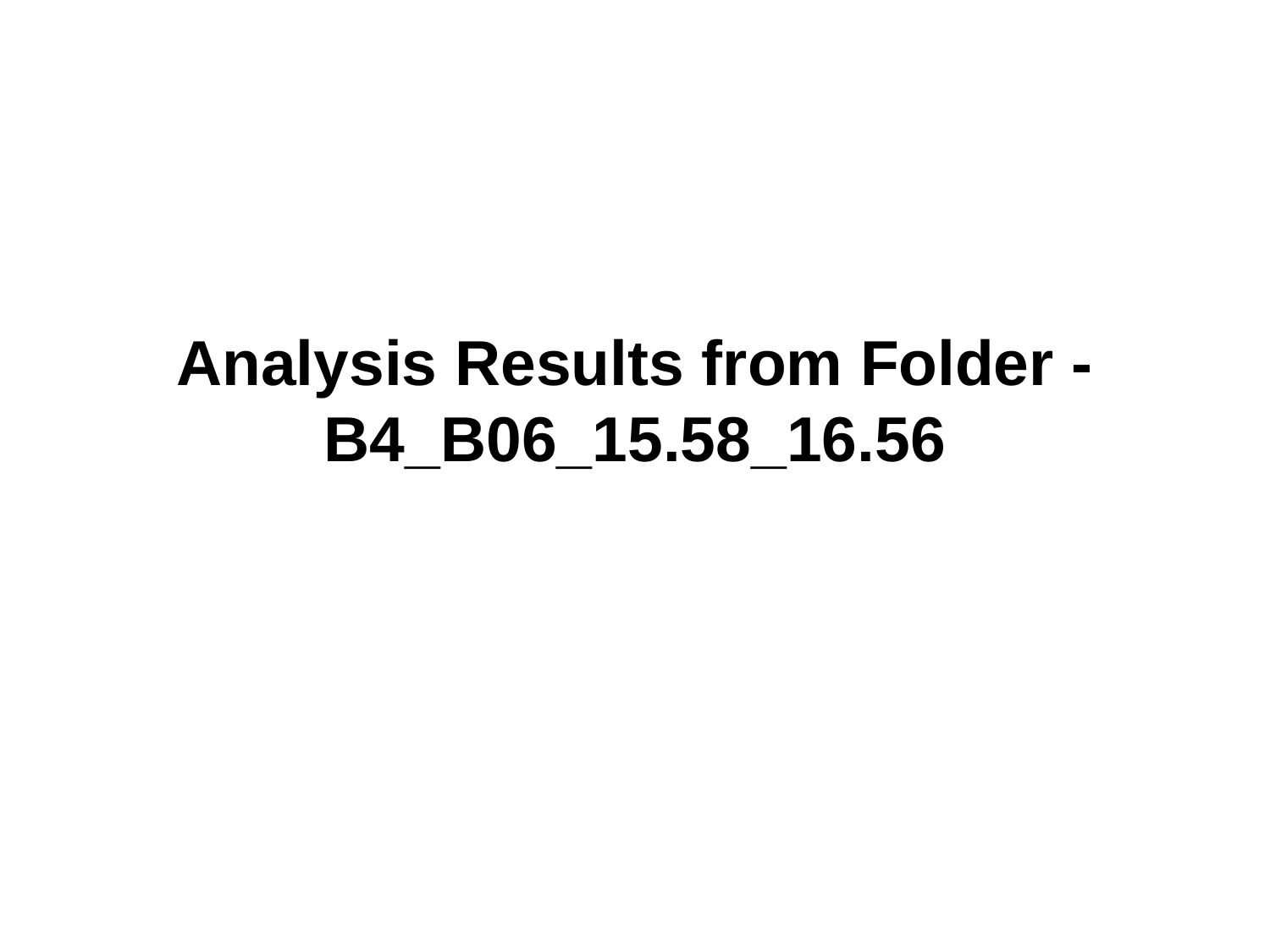

# Analysis Results from Folder - B4_B06_15.58_16.56